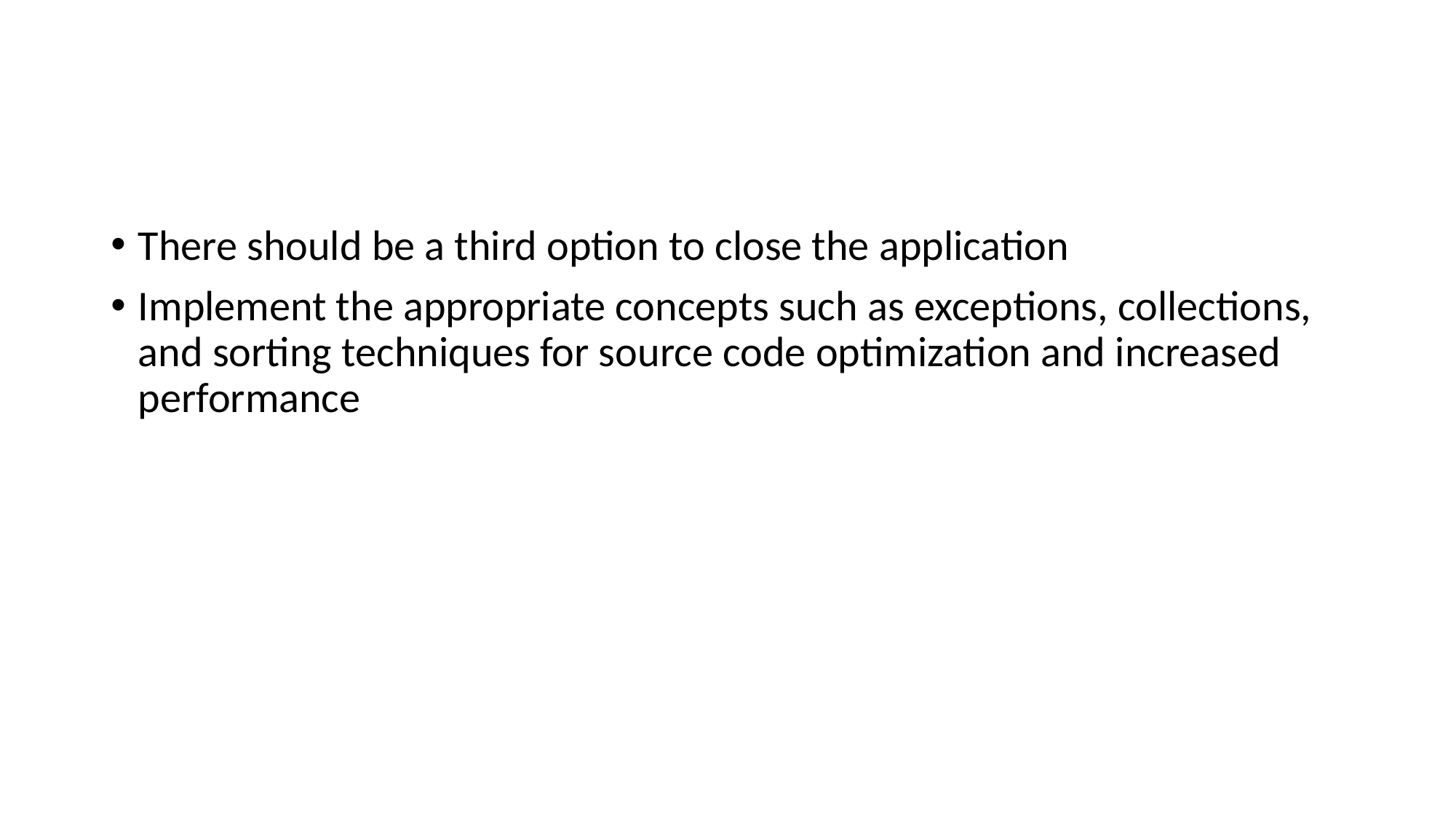

#
There should be a third option to close the application
Implement the appropriate concepts such as exceptions, collections, and sorting techniques for source code optimization and increased performance